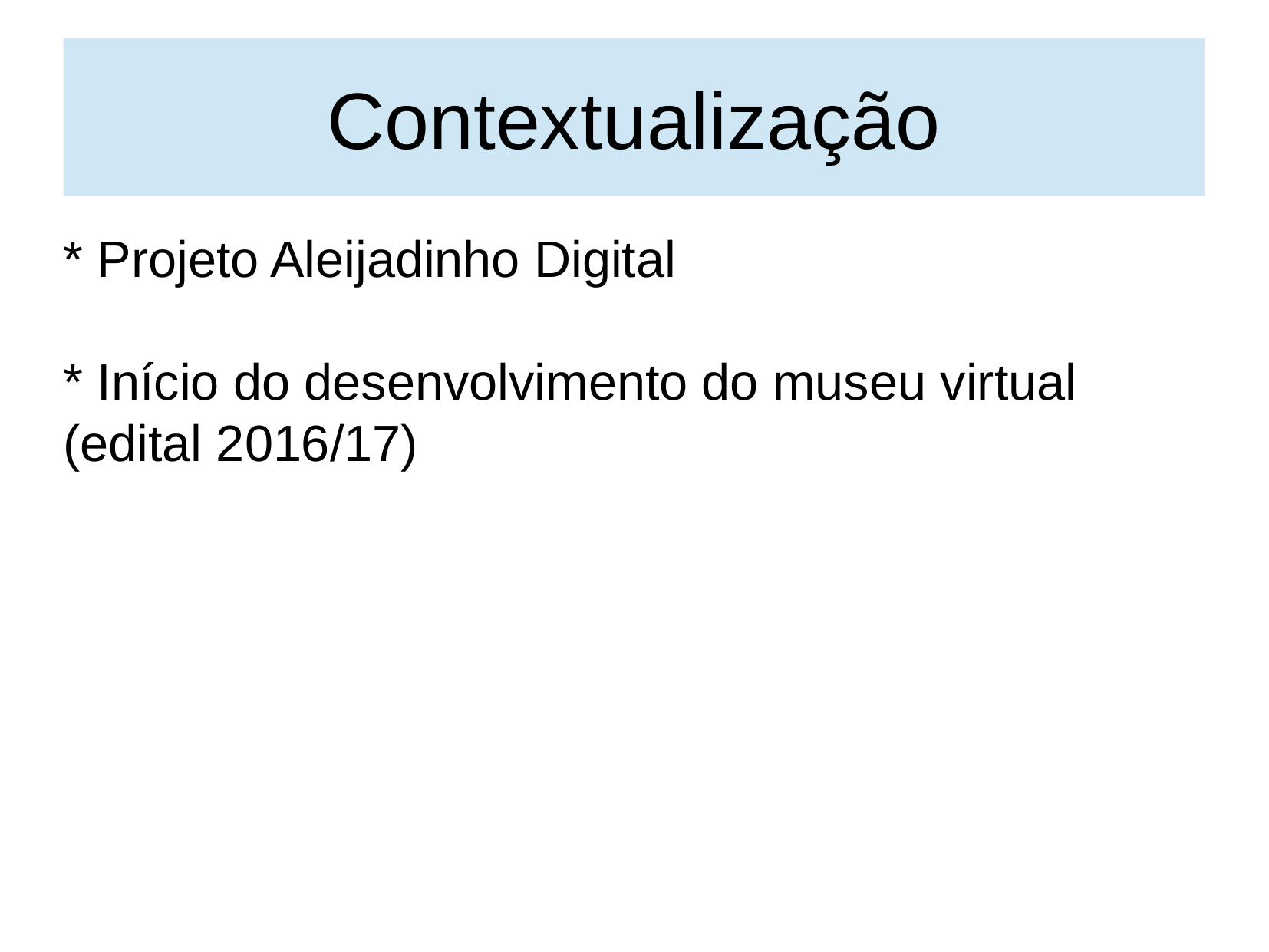

Contextualização
* Projeto Aleijadinho Digital

* Início do desenvolvimento do museu virtual (edital 2016/17)